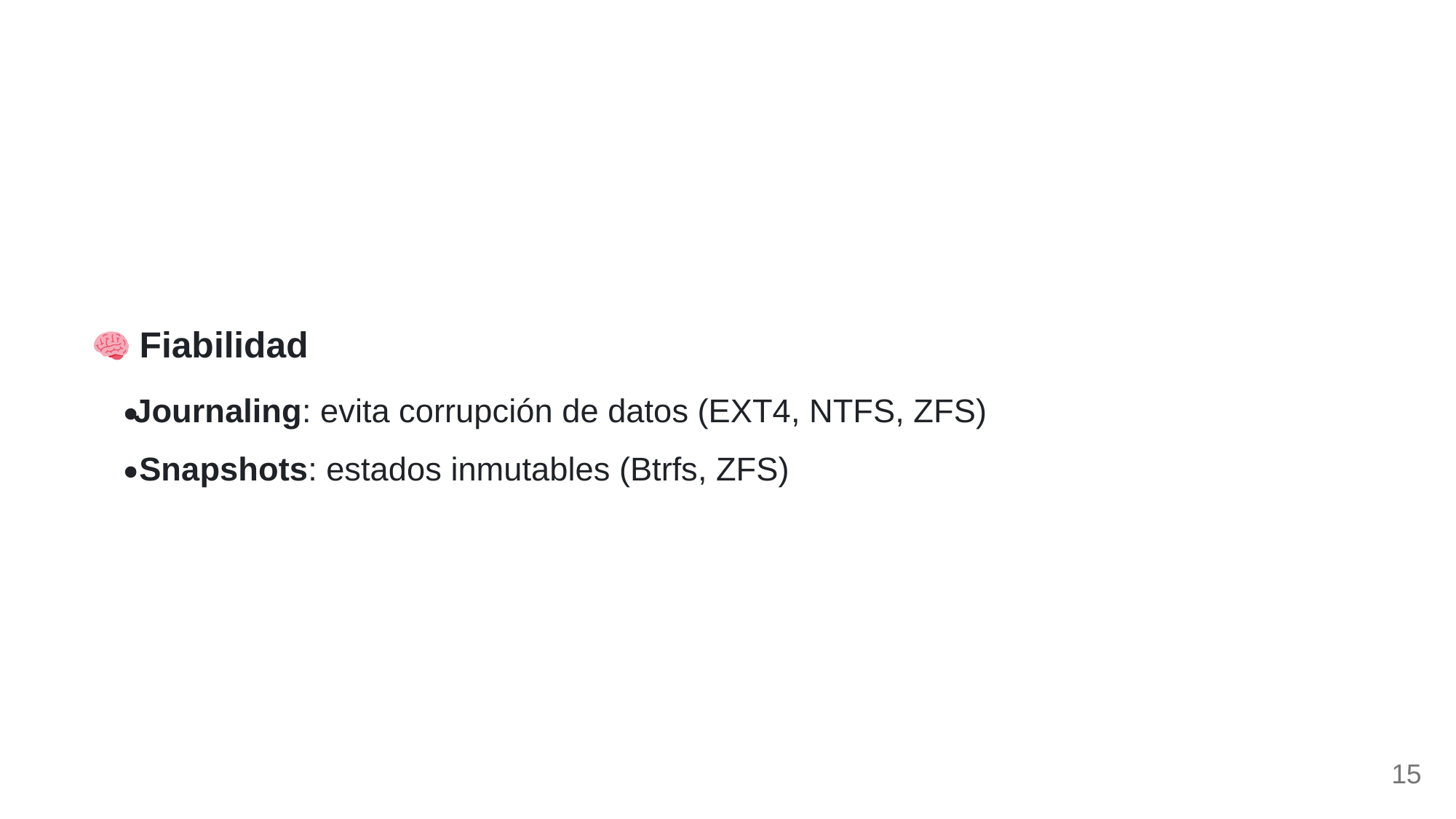

Fiabilidad

Journaling: evita corrupción de datos (EXT4, NTFS, ZFS)

Snapshots: estados inmutables (Btrfs, ZFS)

15